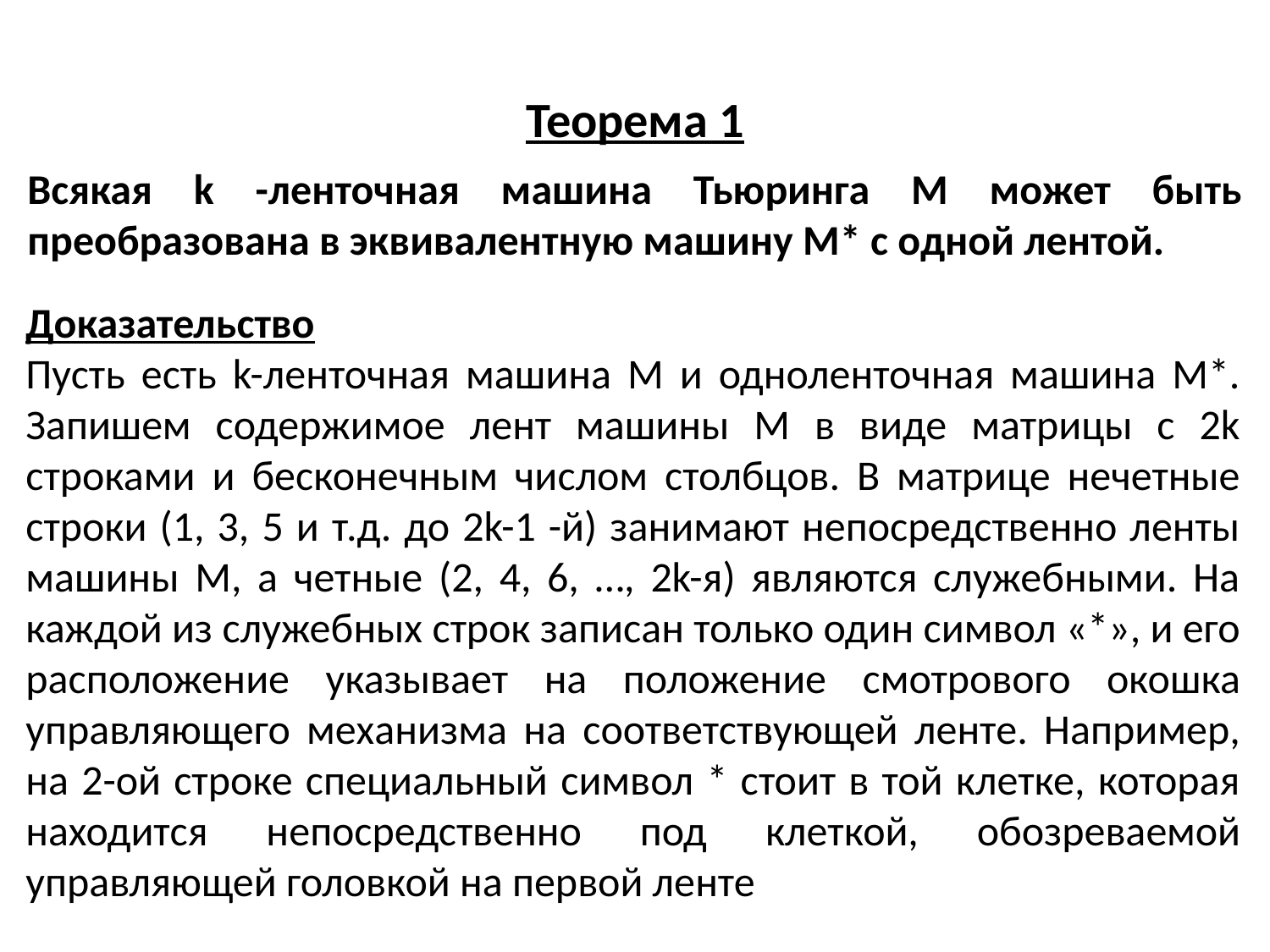

# Теорема 1
Всякая k -ленточная машина Тьюринга М может быть преобразована в эквивалентную машину М* с одной лентой.
Доказательство
Пусть есть k-ленточная машина М и одноленточная машина М*. Запишем содержимое лент машины М в виде матрицы с 2k строками и бесконечным числом столбцов. В матрице нечетные строки (1, 3, 5 и т.д. до 2k-1 -й) занимают непосредственно ленты машины М, а четные (2, 4, 6, …, 2k-я) являются служебными. На каждой из служебных строк записан только один символ «*», и его расположение указывает на положение смотрового окошка управляющего механизма на соответствующей ленте. Например, на 2-ой строке специальный символ * стоит в той клетке, которая находится непосредственно под клеткой, обозреваемой управляющей головкой на первой ленте